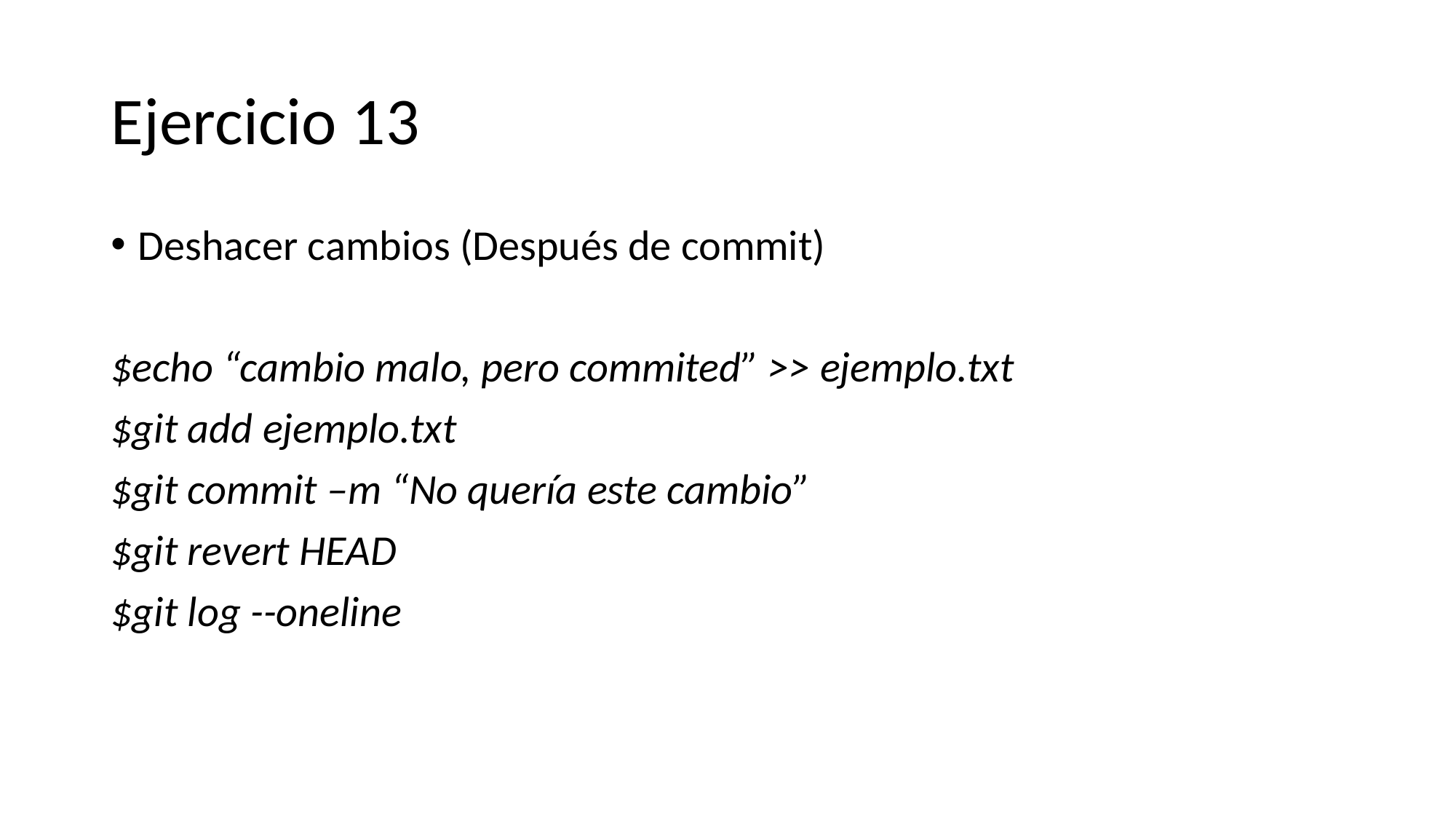

# Ejercicio 13
Deshacer cambios (Después de commit)

$echo “cambio malo, pero commited” >> ejemplo.txt
$git add ejemplo.txt
$git commit –m “No quería este cambio”
$git revert HEAD
$git log --oneline